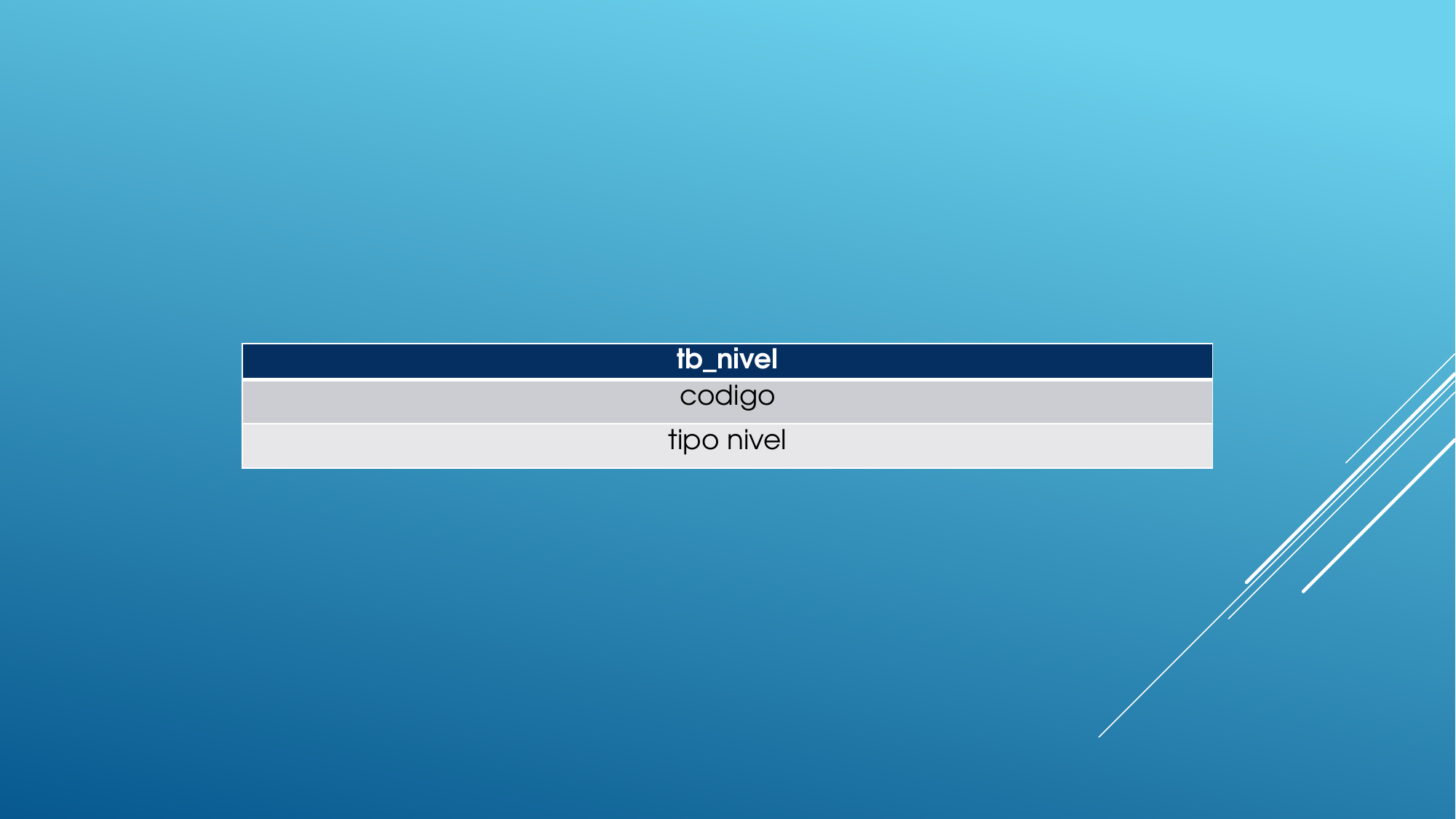

| tb\_nivel |
| --- |
| codigo |
| tipo nivel |